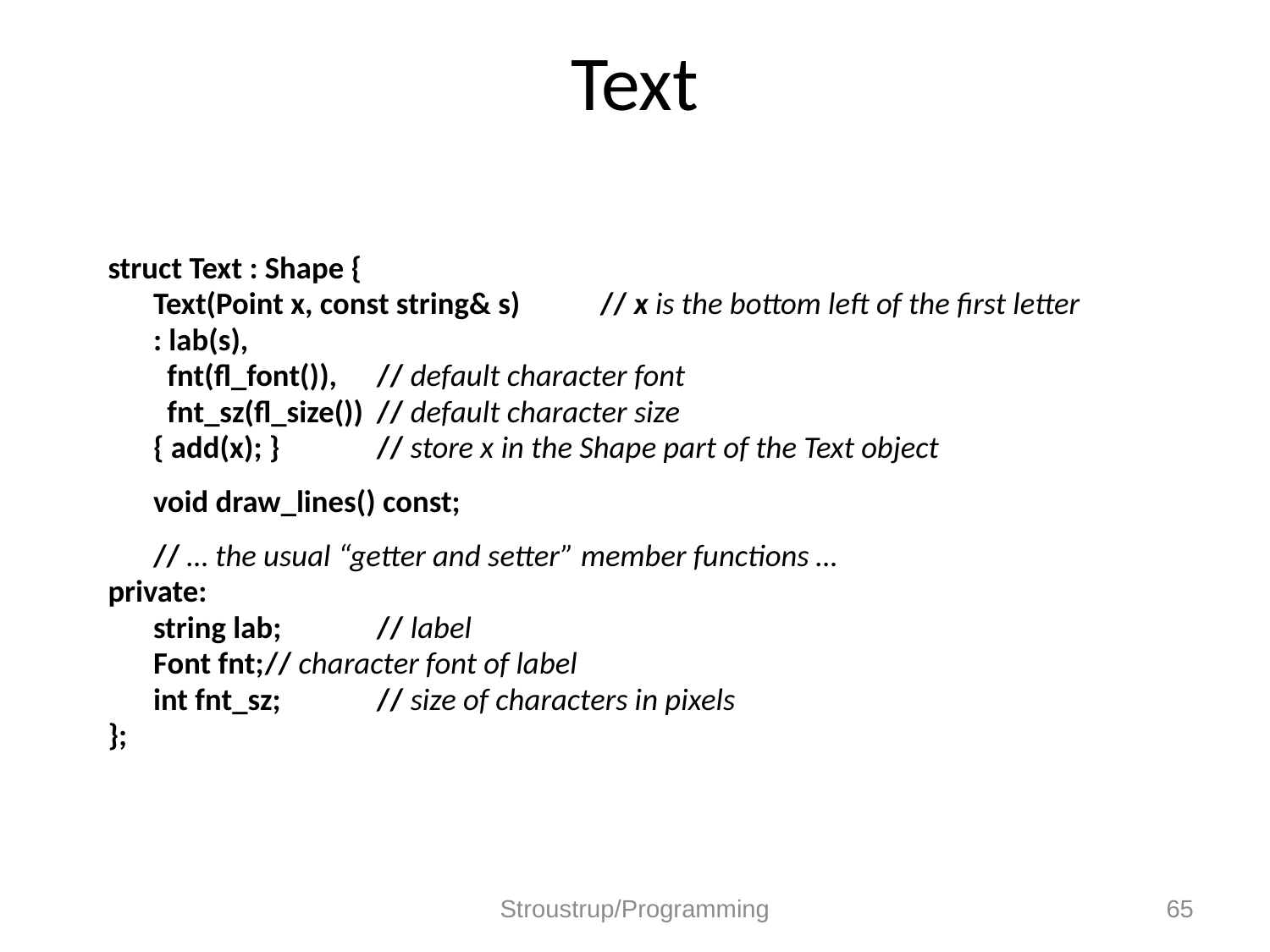

# Text

struct Text : Shape {
	Text(Point x, const string& s) 	// x is the bottom left of the first letter
		: lab(s),
		  fnt(fl_font()),	// default character font
		  fnt_sz(fl_size())	// default character size
		{ add(x); }	// store x in the Shape part of the Text object

	void draw_lines() const;

	// … the usual “getter and setter” member functions …
private:
	string lab;	// label
	Font fnt;	// character font of label
	int fnt_sz;	// size of characters in pixels
};
Stroustrup/Programming
65